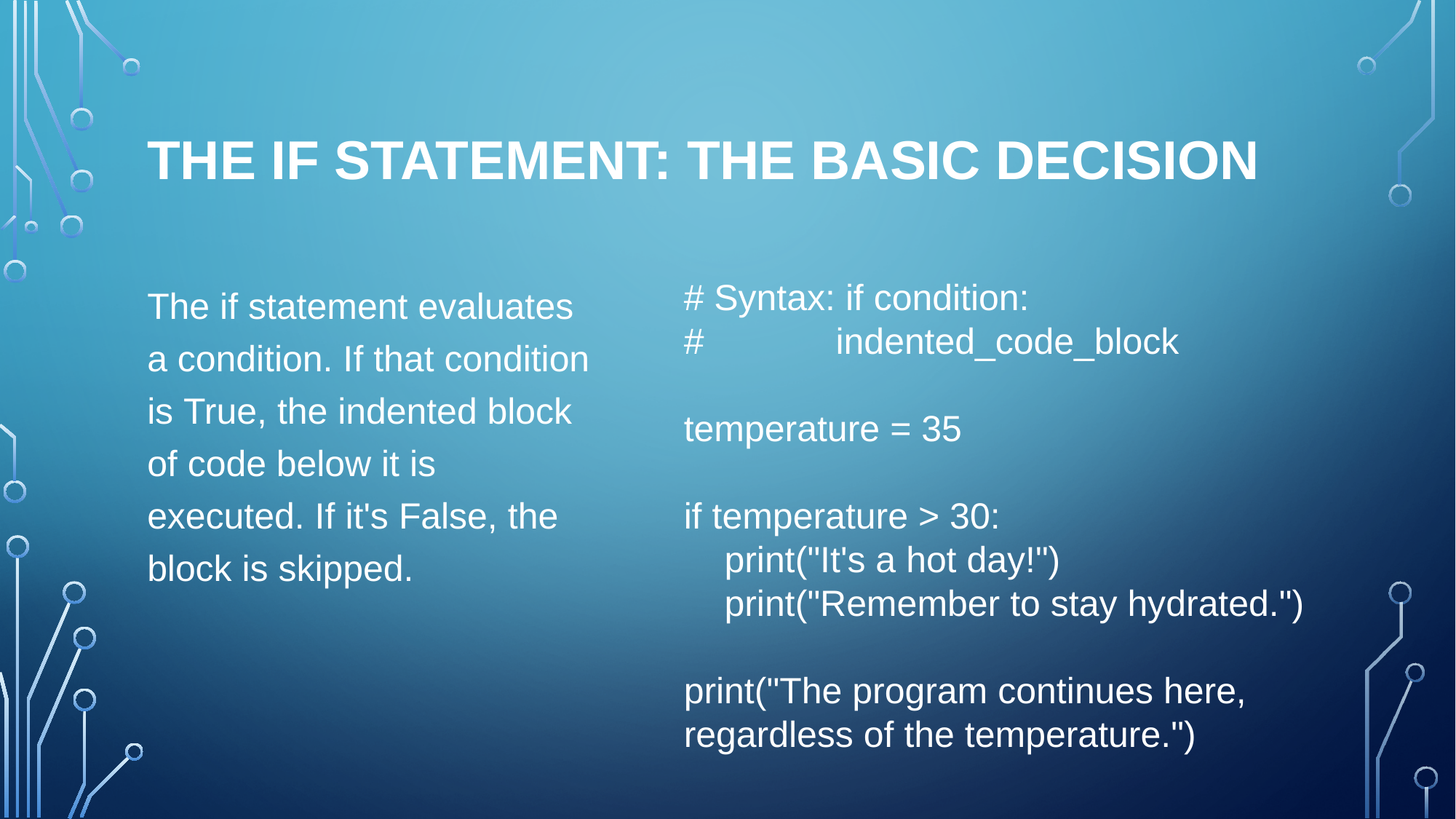

# The if Statement: The Basic Decision
The if statement evaluates a condition. If that condition is True, the indented block of code below it is executed. If it's False, the block is skipped.
# Syntax: if condition:
#             indented_code_block

temperature = 35

if temperature > 30:
    print("It's a hot day!")
    print("Remember to stay hydrated.")

print("The program continues here, regardless of the temperature.")